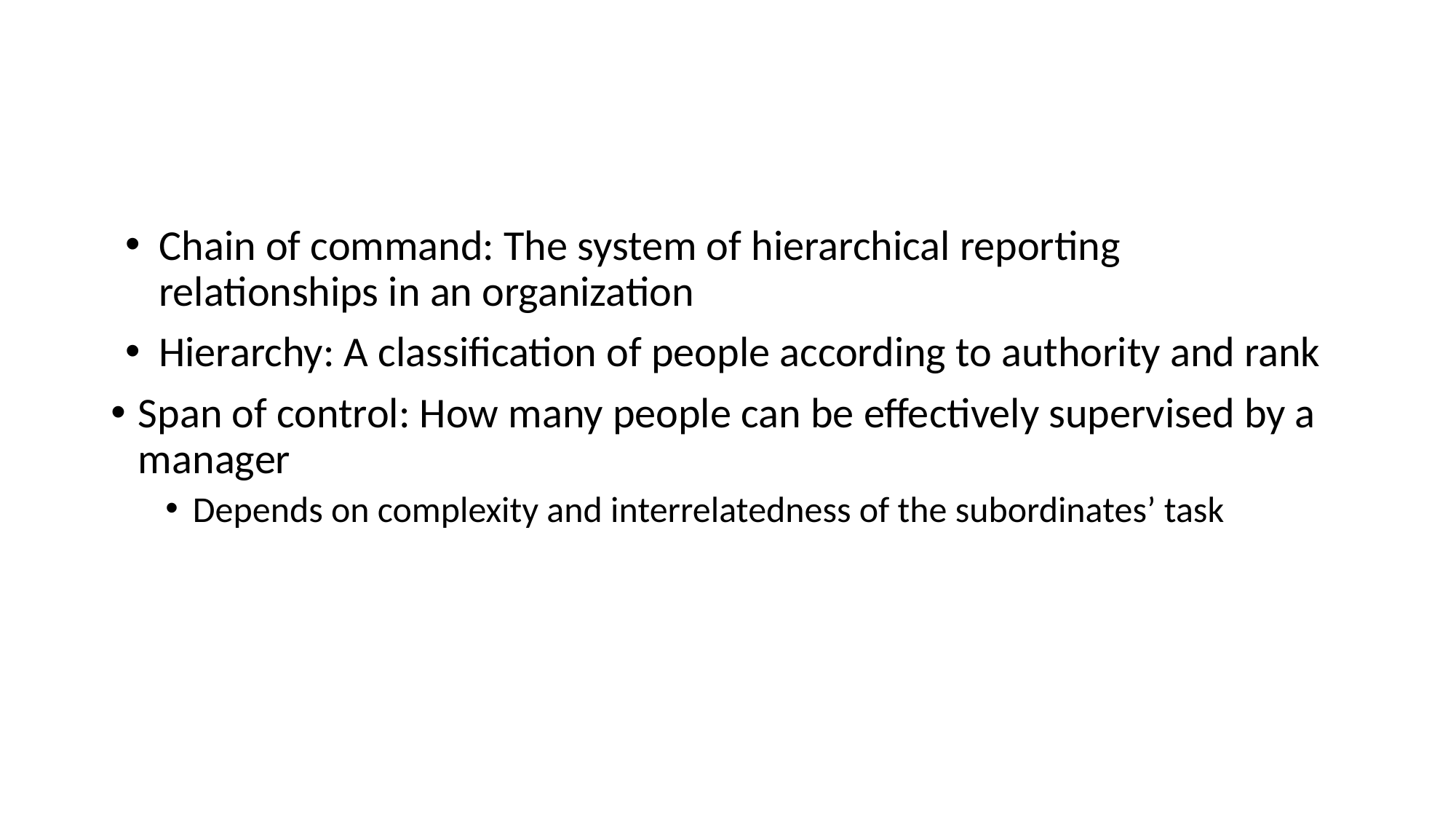

#
Chain of command: The system of hierarchical reporting relationships in an organization
Hierarchy: A classification of people according to authority and rank
Span of control: How many people can be effectively supervised by a manager
Depends on complexity and interrelatedness of the subordinates’ task